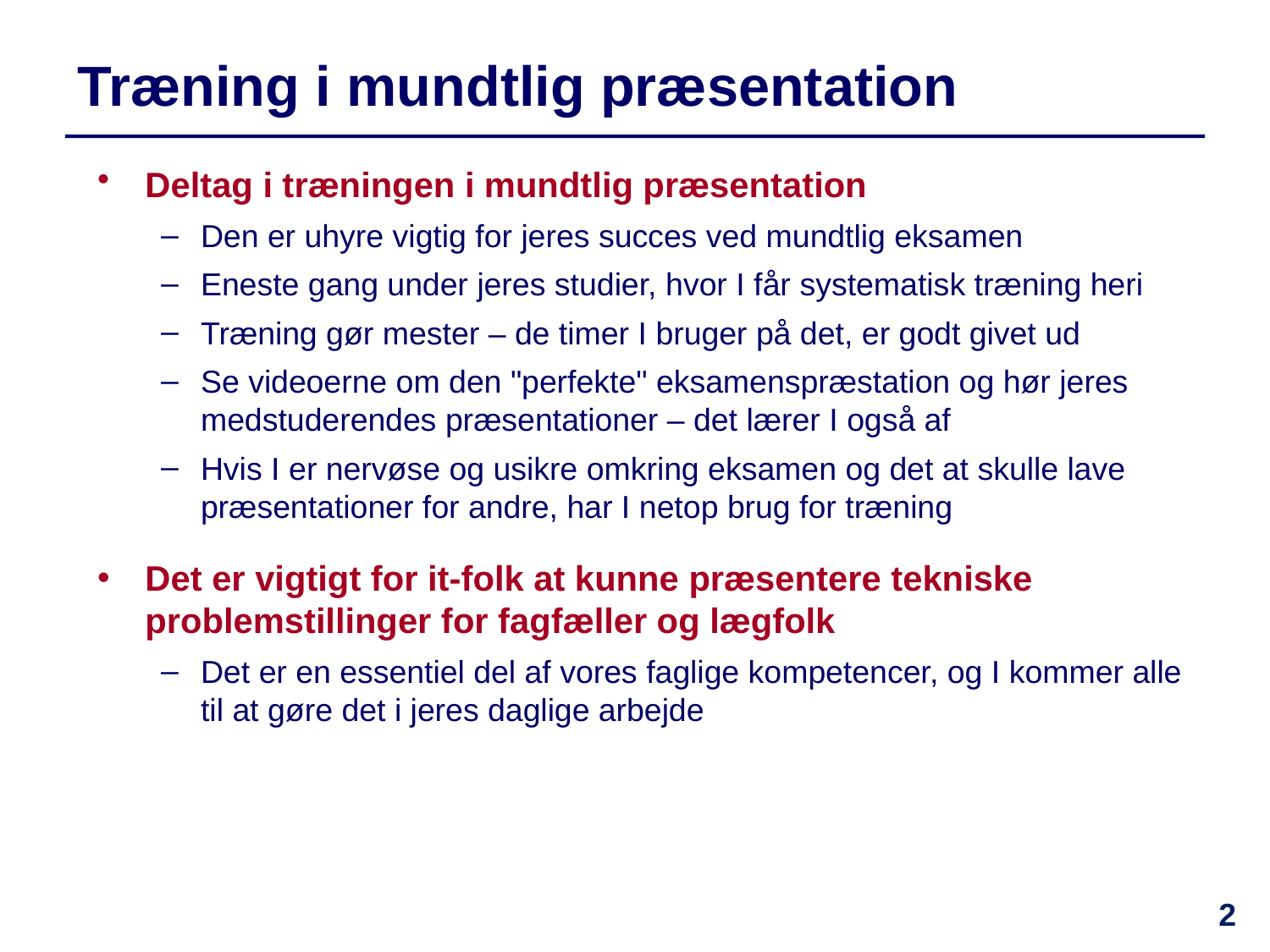

# Træning i mundtlig præsentation
Deltag i træningen i mundtlig præsentation
Den er uhyre vigtig for jeres succes ved mundtlig eksamen
Eneste gang under jeres studier, hvor I får systematisk træning heri
Træning gør mester – de timer I bruger på det, er godt givet ud
Se videoerne om den "perfekte" eksamenspræstation og hør jeres medstuderendes præsentationer – det lærer I også af
Hvis I er nervøse og usikre omkring eksamen og det at skulle lave præsentationer for andre, har I netop brug for træning
Det er vigtigt for it-folk at kunne præsentere tekniske problemstillinger for fagfæller og lægfolk
Det er en essentiel del af vores faglige kompetencer, og I kommer alle til at gøre det i jeres daglige arbejde
2